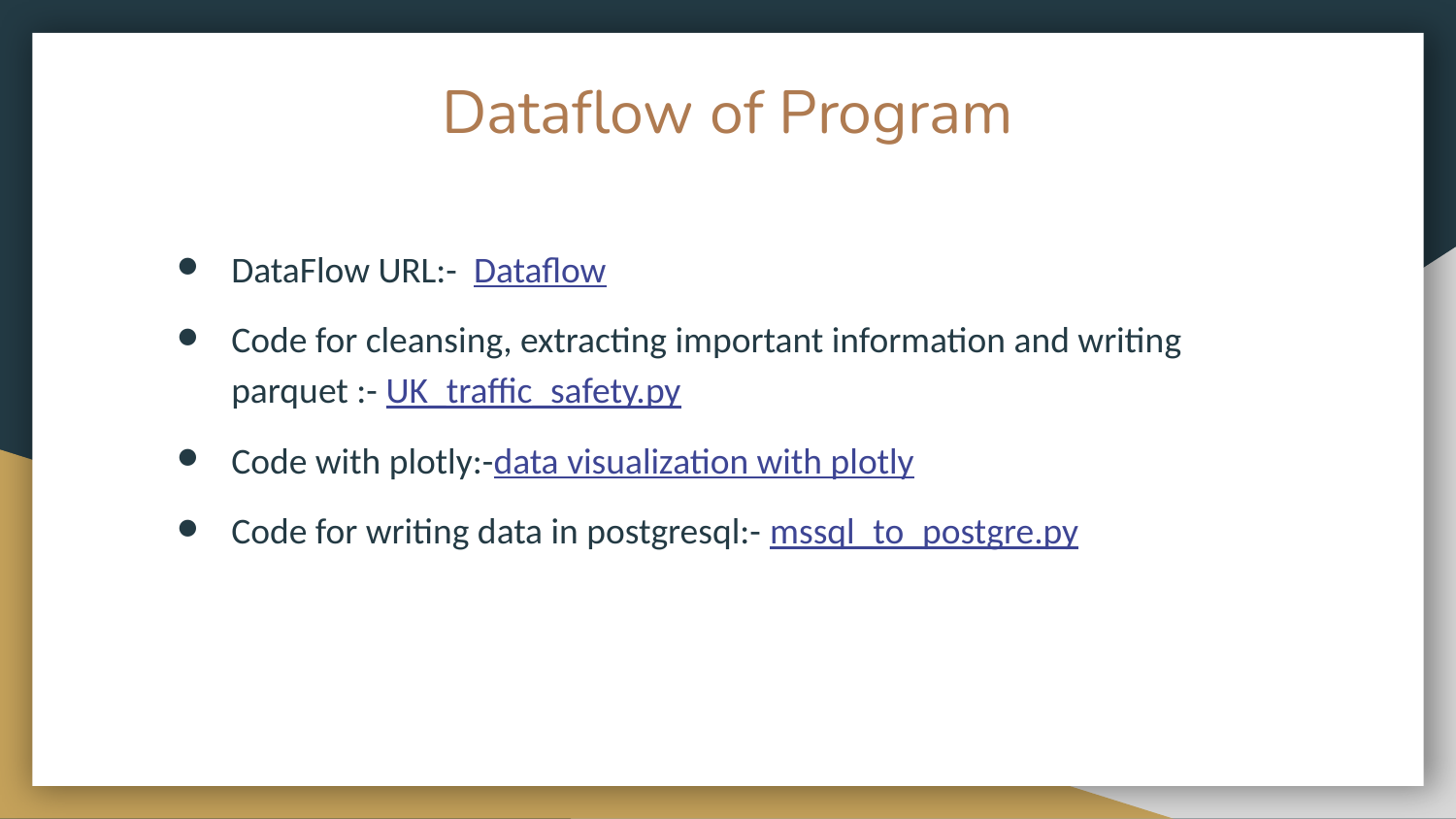

# Dataflow of Program
DataFlow URL:-  Dataflow
Code for cleansing, extracting important information and writing parquet :- UK_traffic_safety.py
Code with plotly:-data visualization with plotly
Code for writing data in postgresql:- mssql_to_postgre.py